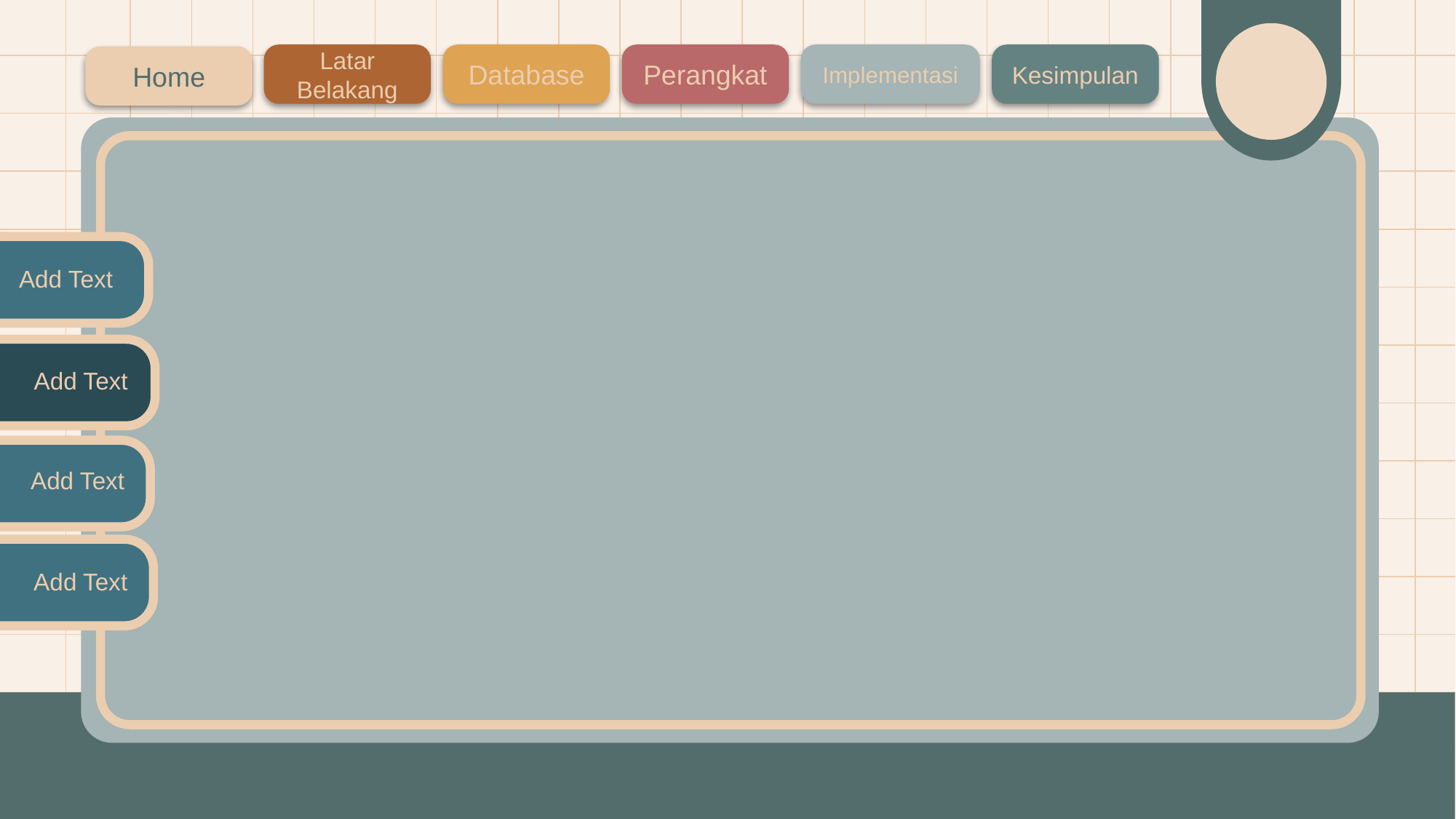

Latar Belakang
Database
Perangkat
Implementasi
Kesimpulan
Home

Add Text
Add Text

Add Text

Add Text